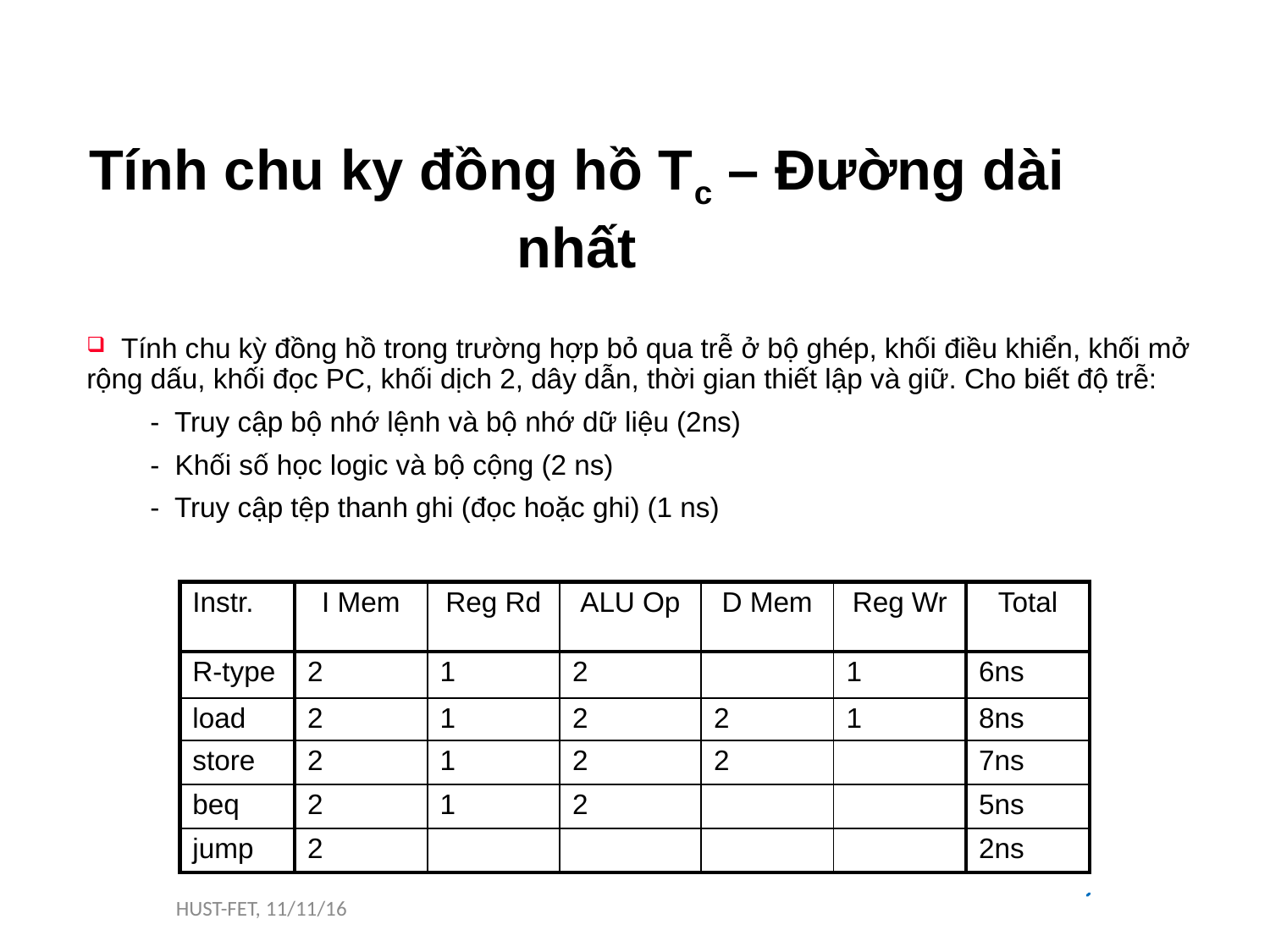

# Tính chu ky đồng hồ Tc – Đường dài nhất
  Tính chu kỳ đồng hồ trong trường hợp bỏ qua trễ ở bộ ghép, khối điều khiển, khối mở rộng dấu, khối đọc PC, khối dịch 2, dây dẫn, thời gian thiết lập và giữ. Cho biết độ trễ:
-  Truy cập bộ nhớ lệnh và bộ nhớ dữ liệu (2ns)
-  Khối số học logic và bộ cộng (2 ns)
-  Truy cập tệp thanh ghi (đọc hoặc ghi) (1 ns)
| Instr. | I Mem | Reg Rd | ALU Op | D Mem | Reg Wr | Total |
| --- | --- | --- | --- | --- | --- | --- |
| R-type | 2 | 1 | 2 |  | 1 | 6ns |
| load | 2 | 1 | 2 | 2 | 1 | 8ns |
| store | 2 | 1 | 2 | 2 |  | 7ns |
| beq | 2 | 1 | 2 |  |  | 5ns |
| jump | 2 |  |  |  |  | 2ns |
HUST-FET, 11/11/16